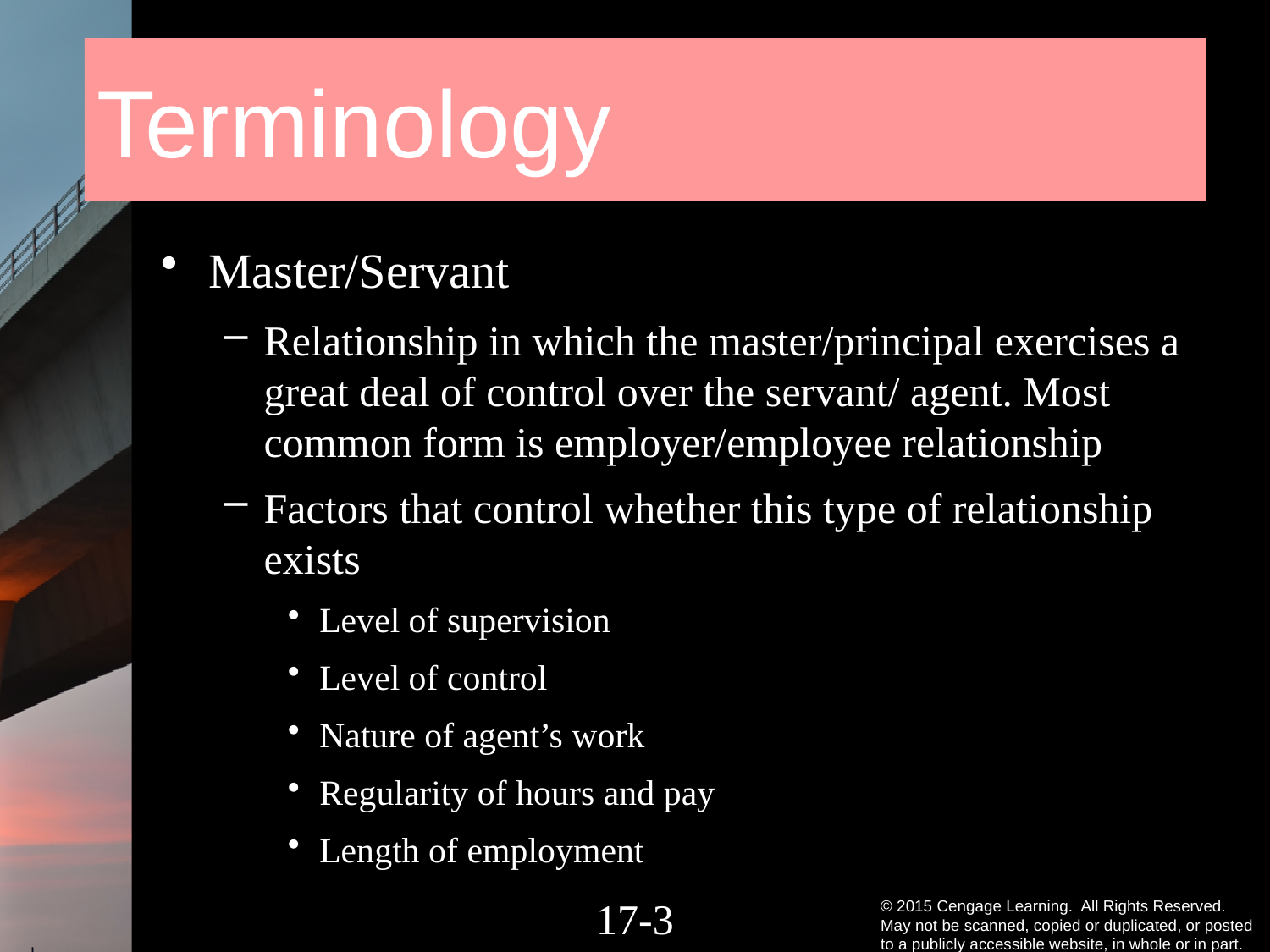

# Terminology
Master/Servant
Relationship in which the master/principal exercises a great deal of control over the servant/ agent. Most common form is employer/employee relationship
Factors that control whether this type of relationship exists
Level of supervision
Level of control
Nature of agent’s work
Regularity of hours and pay
Length of employment
17-3